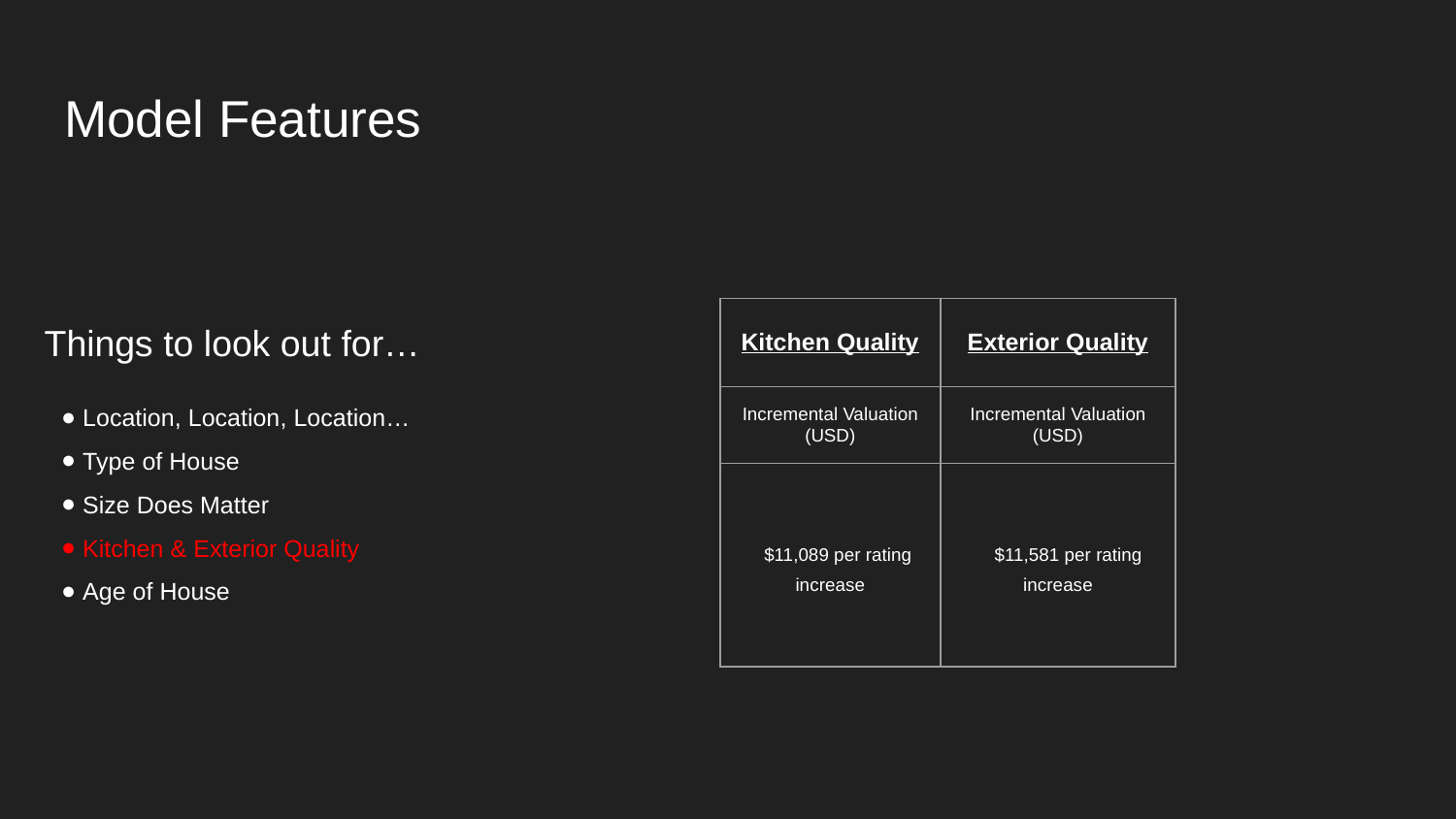

# Model Features
Things to look out for…
 Location, Location, Location…
 Type of House
 Size Does Matter
 Kitchen & Exterior Quality
 Age of House
| Kitchen Quality | Exterior Quality |
| --- | --- |
| Incremental Valuation (USD) | Incremental Valuation (USD) |
| $11,089 per rating increase | $11,581 per rating increase |
|  |  |
|  |  |